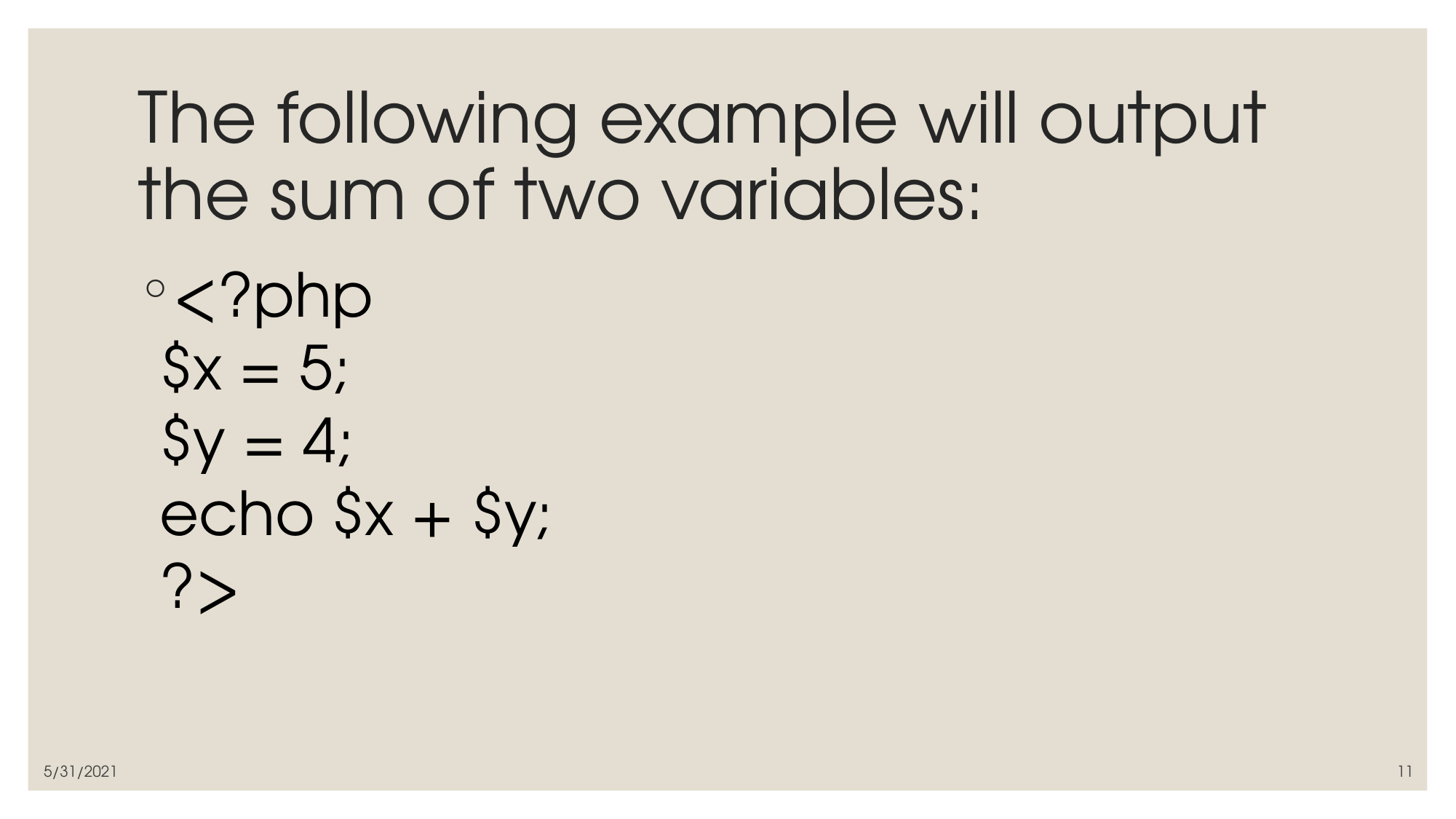

# The following example will output the sum of two variables:
<?php
$x = 5;
$y = 4;
echo $x + $y;
?>
5/31/2021
11